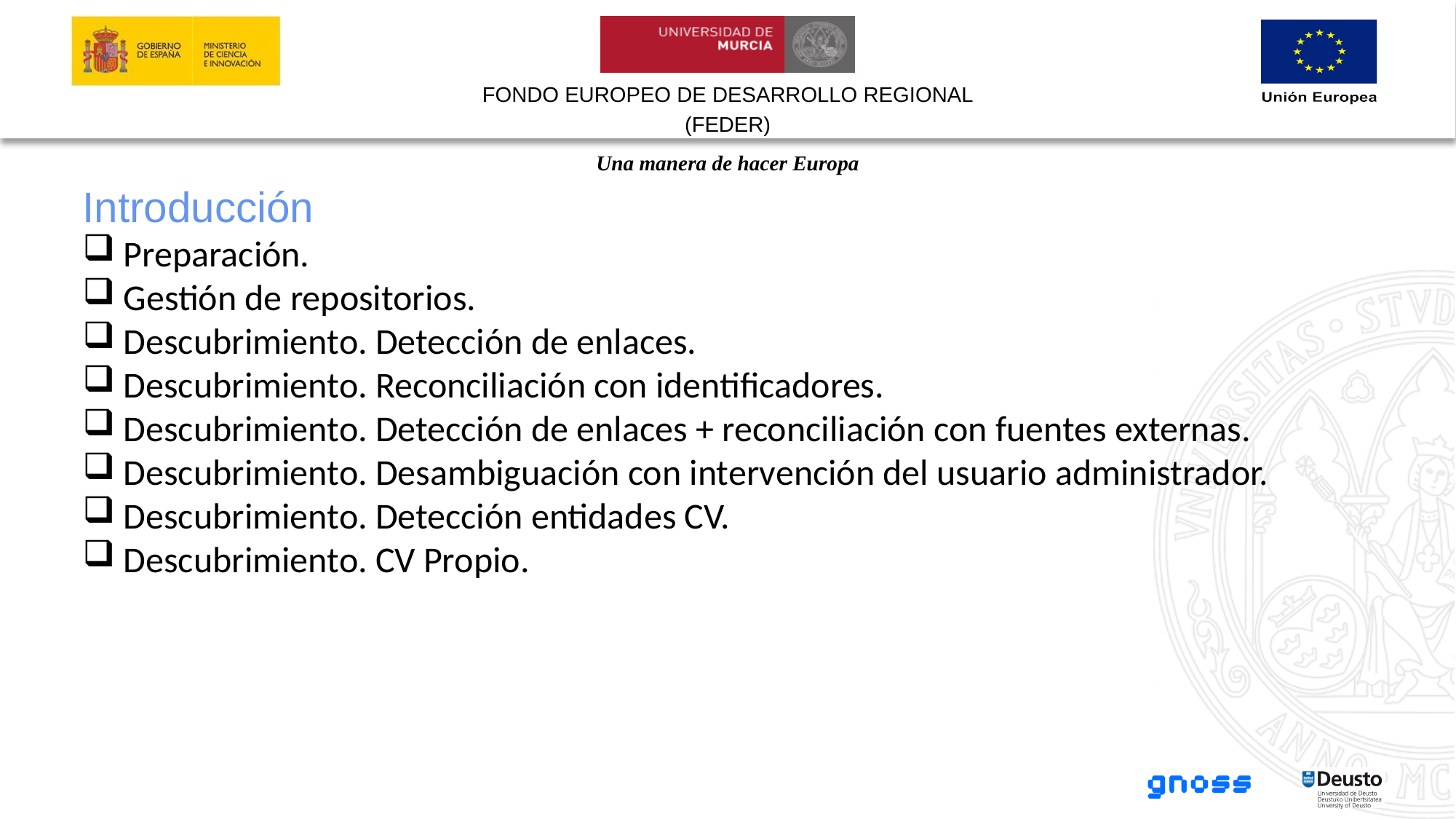

Introducción
Preparación.
Gestión de repositorios.
Descubrimiento. Detección de enlaces.
Descubrimiento. Reconciliación con identificadores.
Descubrimiento. Detección de enlaces + reconciliación con fuentes externas.
Descubrimiento. Desambiguación con intervención del usuario administrador.
Descubrimiento. Detección entidades CV.
Descubrimiento. CV Propio.